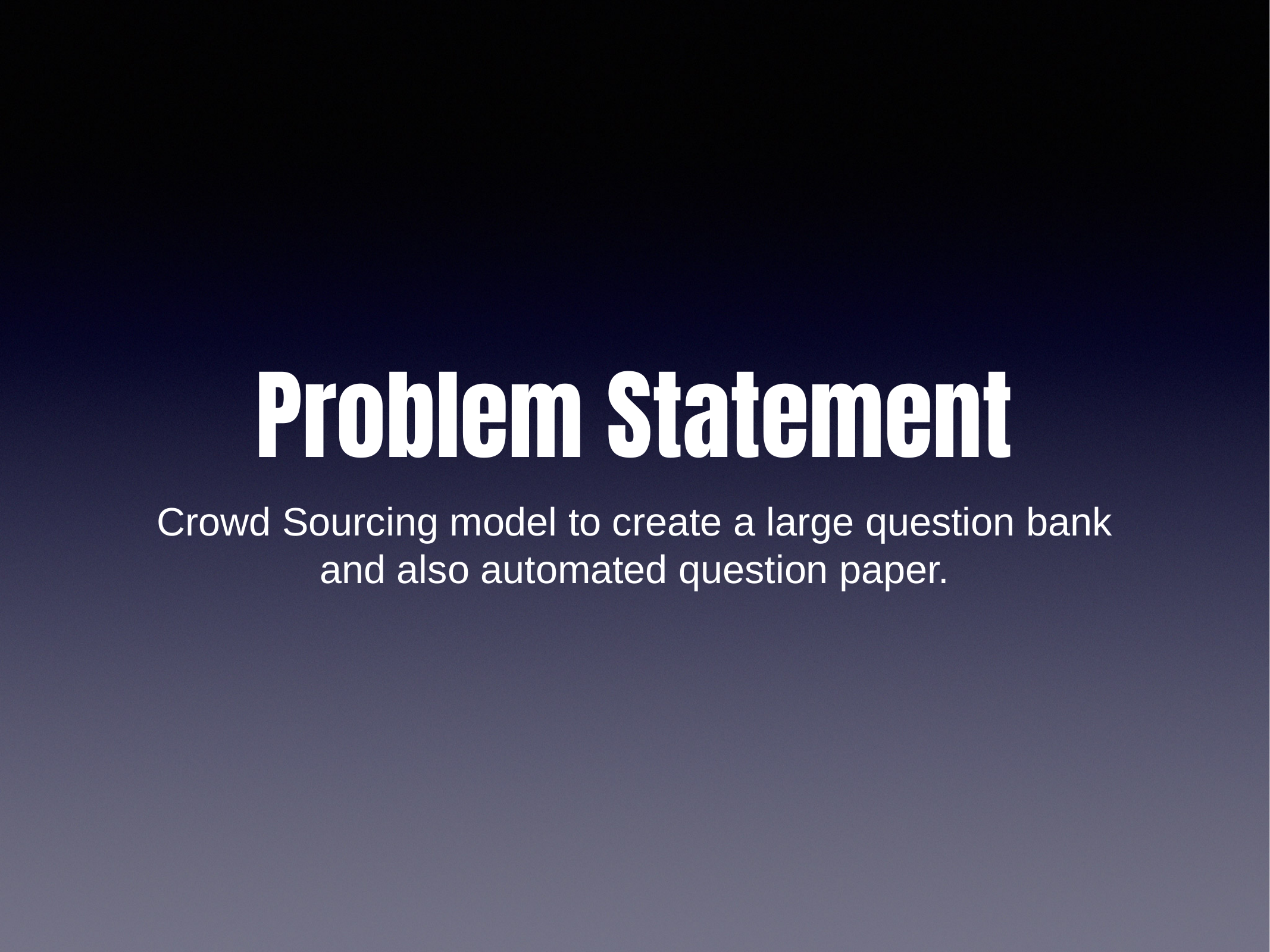

# Problem Statement
Crowd Sourcing model to create a large question bank and also automated question paper.